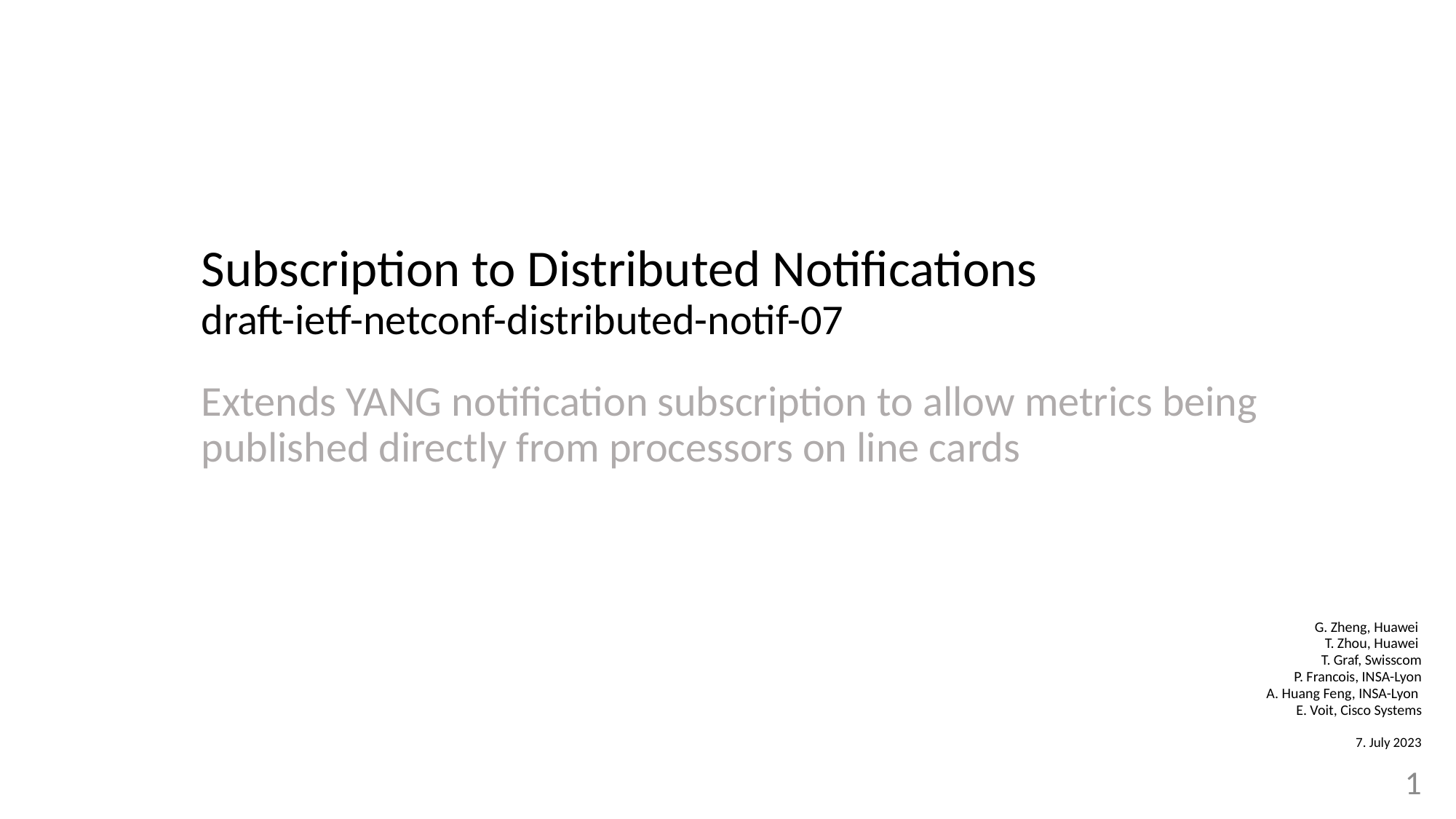

Subscription to Distributed Notifications
draft-ietf-netconf-distributed-notif-07

Extends YANG notification subscription to allow metrics being 	published directly from processors on line cards
G. Zheng, Huawei
T. Zhou, Huawei
T. Graf, Swisscom
P. Francois, INSA-Lyon
A. Huang Feng, INSA-Lyon
E. Voit, Cisco Systems

7. July 2023

1